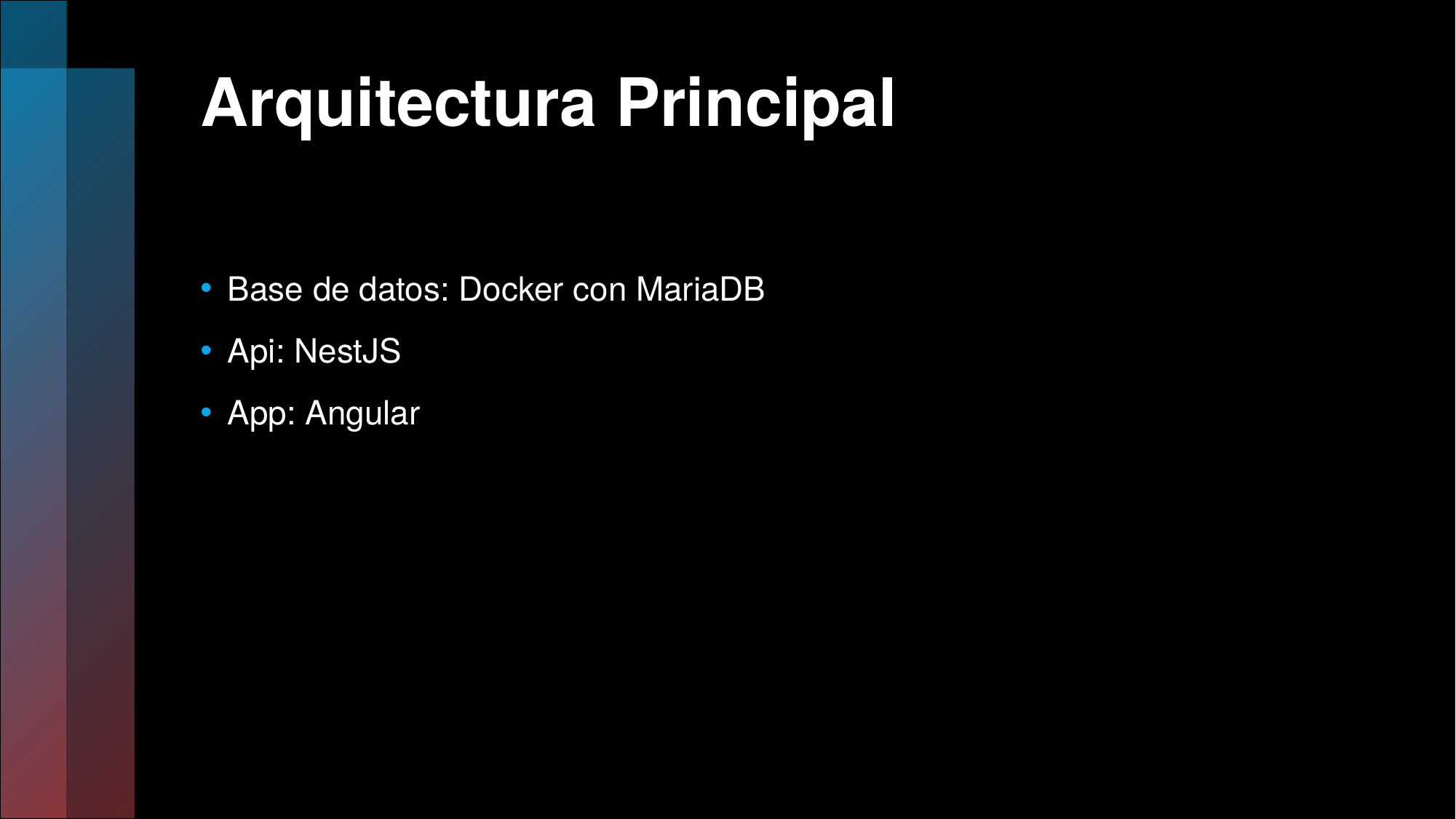

# Arquitectura Principal
Base de datos: Docker con MariaDB
Api: NestJS
App: Angular